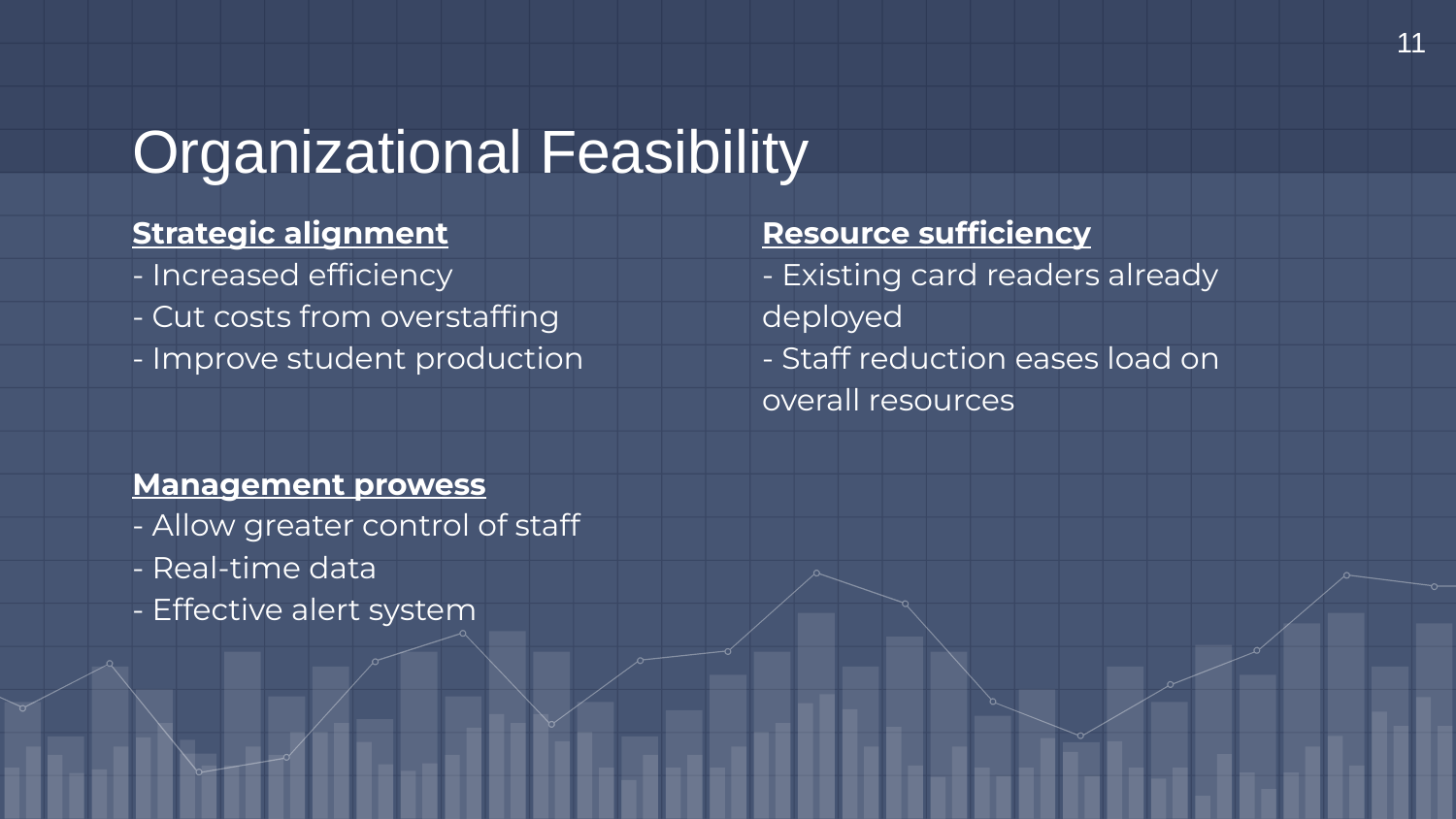

11
# Organizational Feasibility
Strategic alignment
- Increased efficiency
- Cut costs from overstaffing
- Improve student production

Management prowess
- Allow greater control of staff
- Real-time data
- Effective alert system

Resource sufficiency
- Existing card readers already deployed
- Staff reduction eases load on overall resources